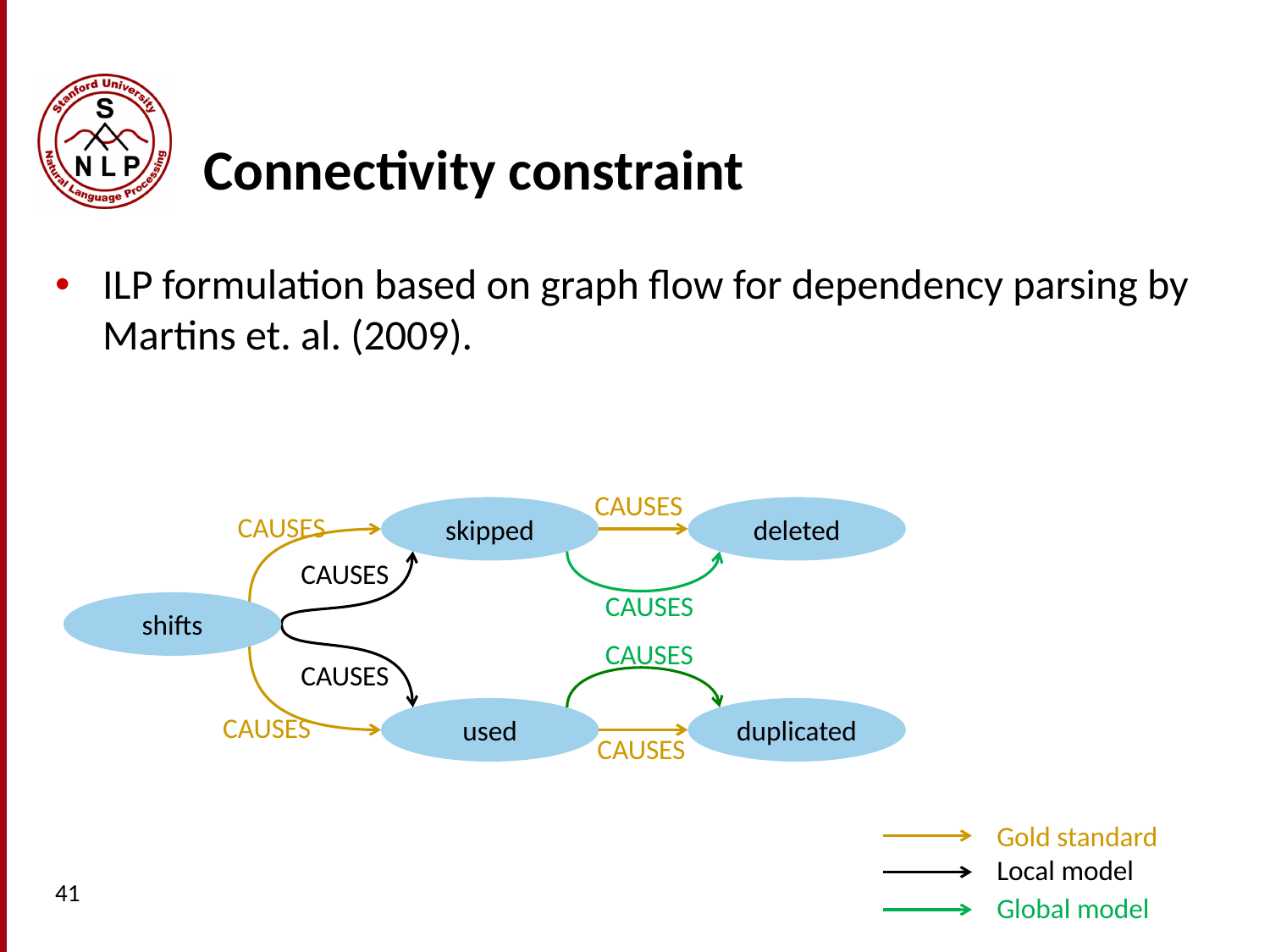

# Connectivity constraint
ILP formulation based on graph flow for dependency parsing by Martins et. al. (2009).

CAUSES
skipped
deleted
CAUSES
CAUSES
CAUSES
shifts
CAUSES
CAUSES
used
duplicated
CAUSES
CAUSES
Gold standard
Local model
41
Global model